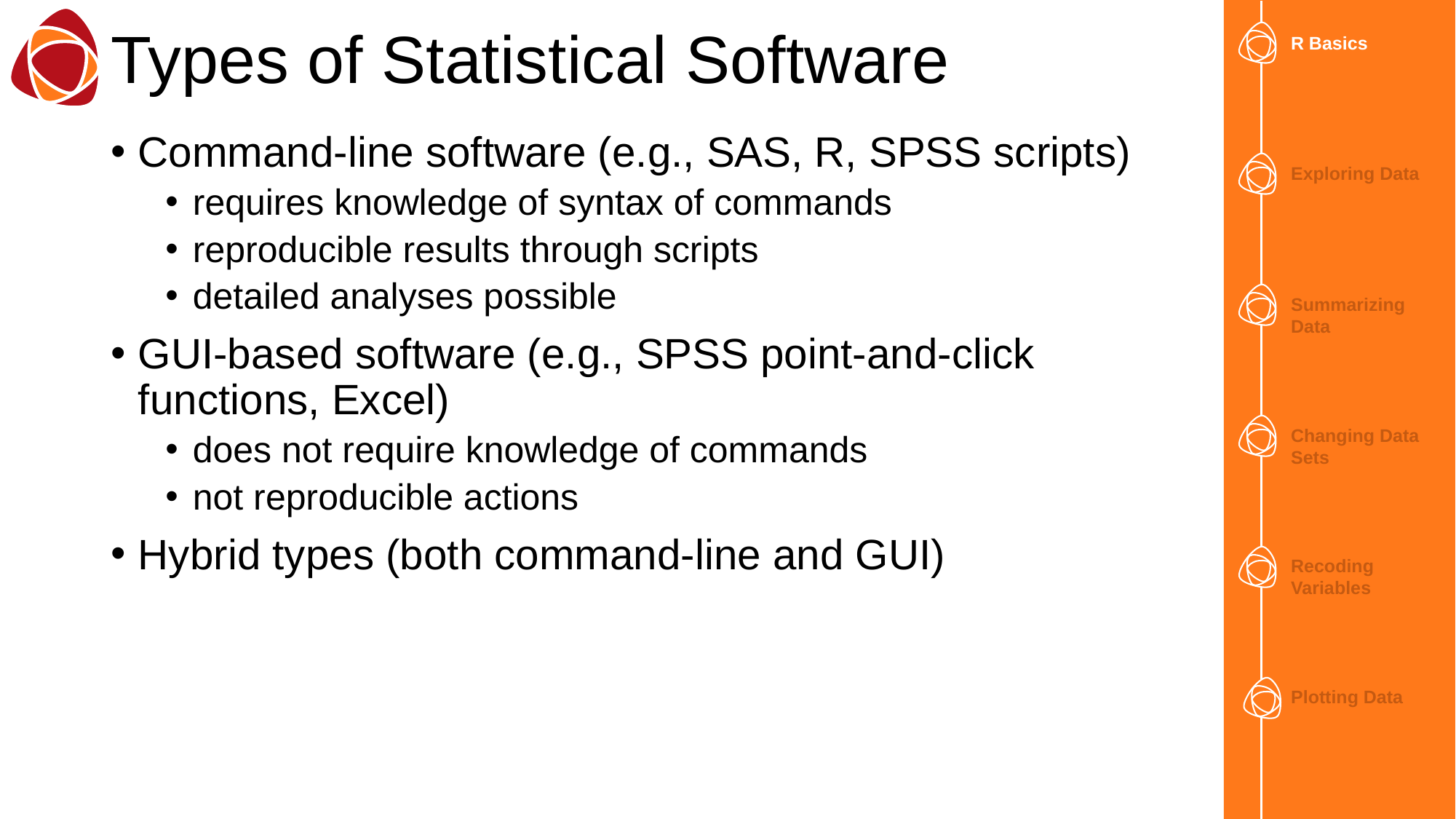

# Types of Statistical Software
Command-line software (e.g., SAS, R, SPSS scripts)
requires knowledge of syntax of commands
reproducible results through scripts
detailed analyses possible
GUI-based software (e.g., SPSS point-and-click functions, Excel)
does not require knowledge of commands
not reproducible actions
Hybrid types (both command-line and GUI)